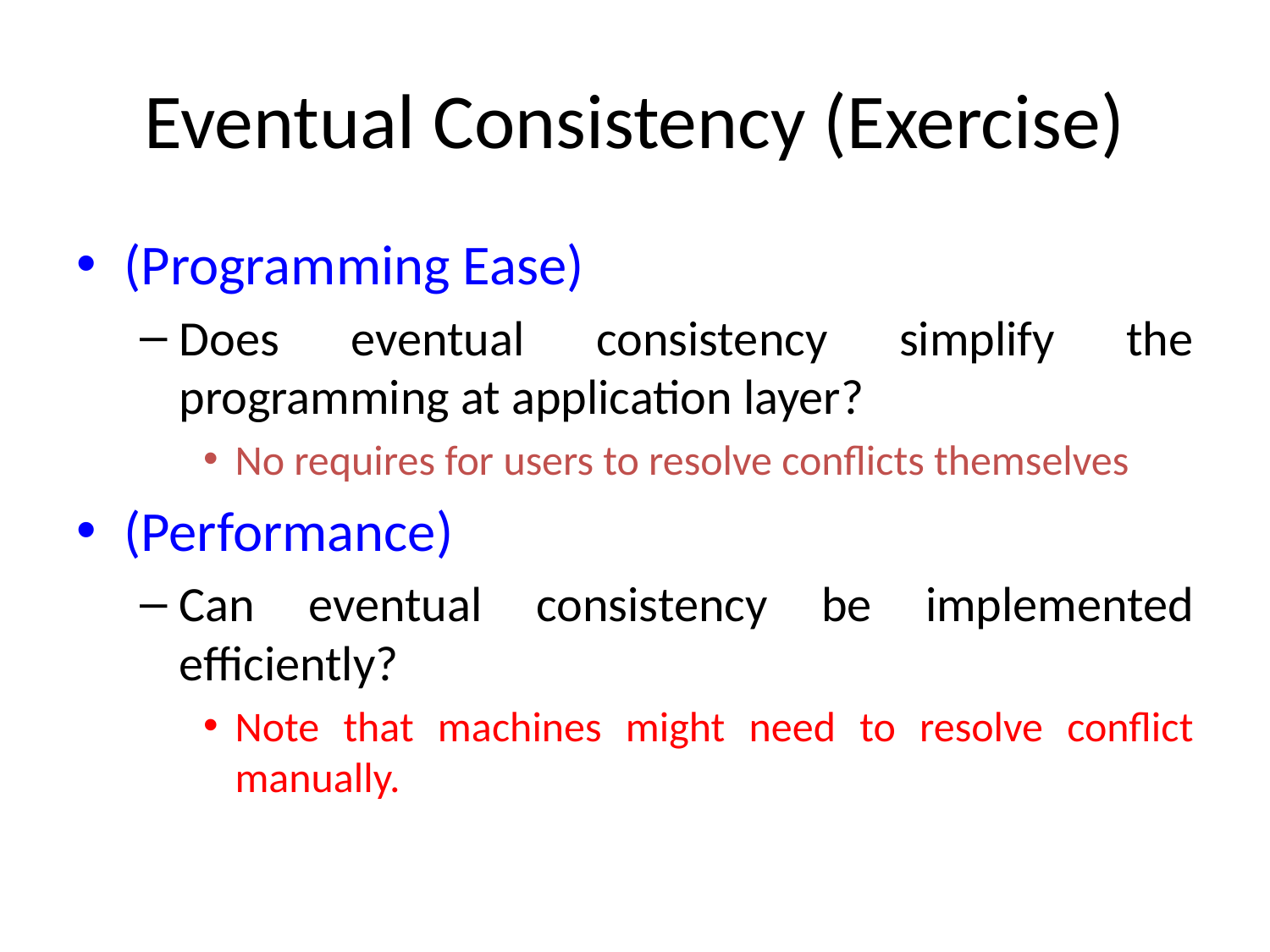

# Eventual Consistency (Exercise)
(Programming Ease)
Does eventual consistency simplify the programming at application layer?
No requires for users to resolve conflicts themselves
(Performance)
Can eventual consistency be implemented efficiently?
Note that machines might need to resolve conflict manually.